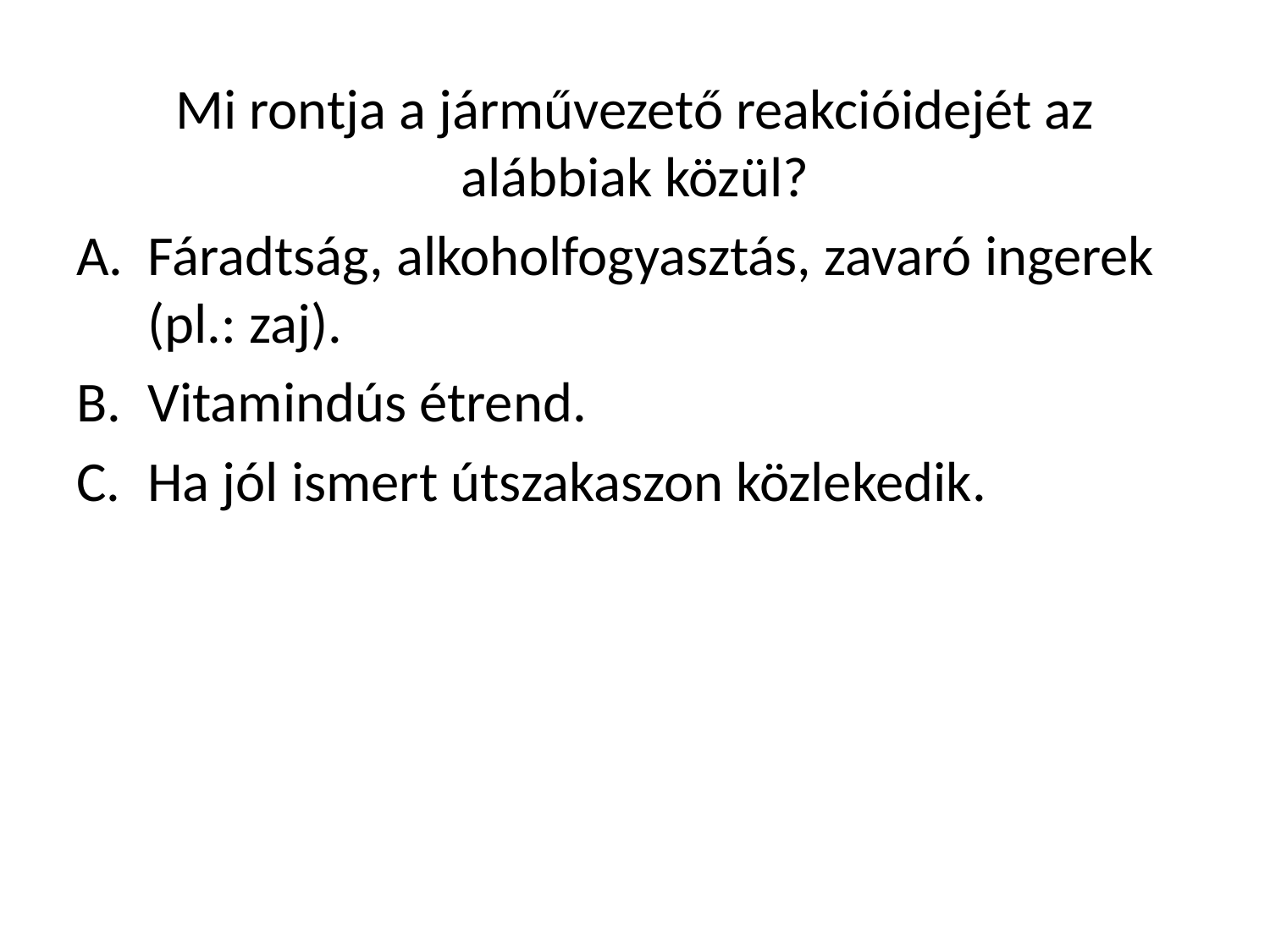

Mi rontja a járművezető reakcióidejét az alábbiak közül?
Fáradtság, alkoholfogyasztás, zavaró ingerek (pl.: zaj).
Vitamindús étrend.
Ha jól ismert útszakaszon közlekedik.